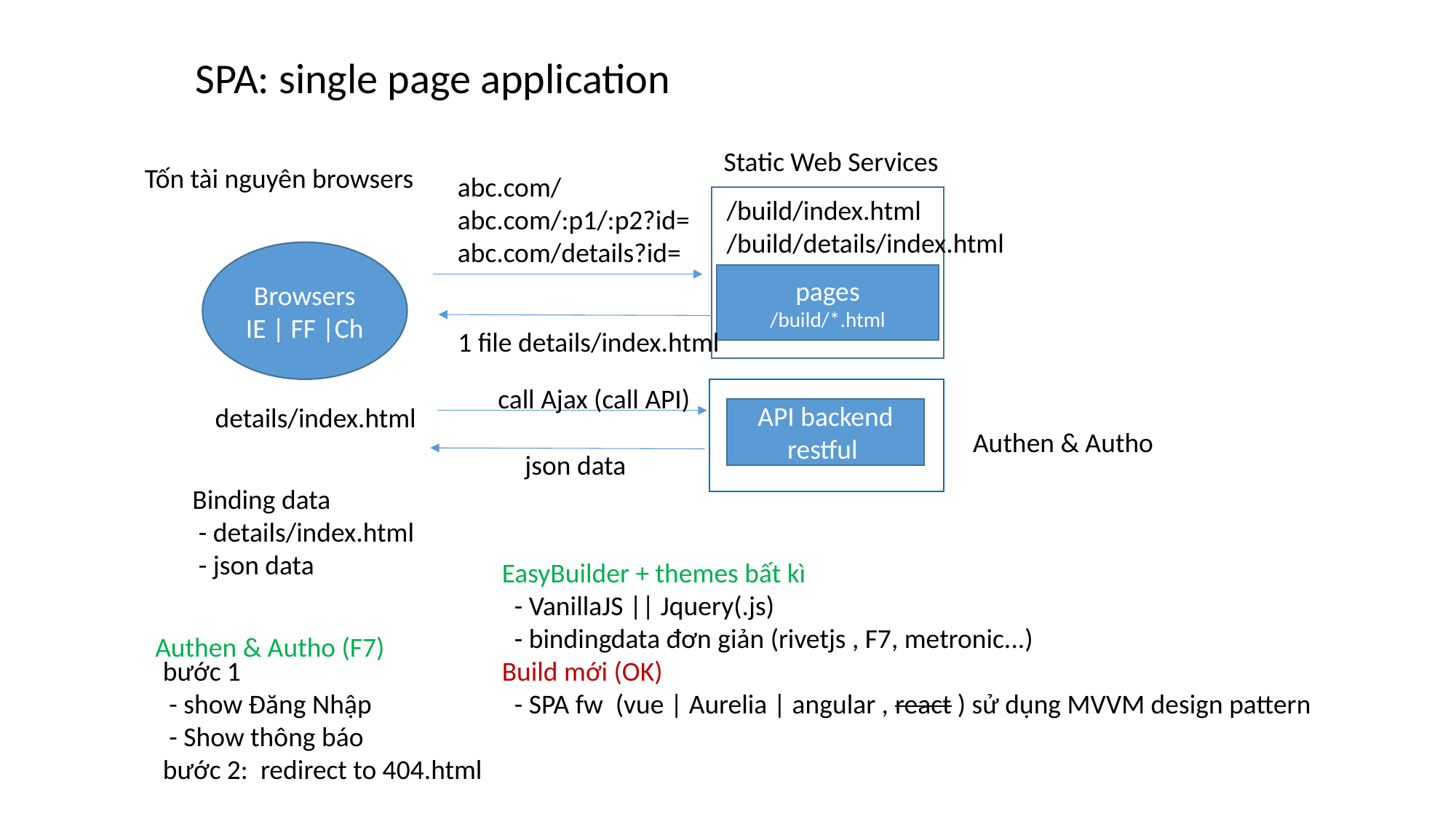

SPA: single page application
Static Web Services
Tốn tài nguyên browsers
abc.com/
abc.com/:p1/:p2?id=
abc.com/details?id=

/build/index.html
/build/details/index.html
Browsers
IE | FF |Ch
pages
/build/*.html
1 file details/index.html
call Ajax (call API)

details/index.html
API backend
restful
Authen & Autho
json data
Binding data
 - details/index.html
 - json data
EasyBuilder + themes bất kì
  - VanillaJS || Jquery(.js)
  - bindingdata đơn giản (rivetjs , F7, metronic...)
Build mới (OK)
  - SPA fw  (vue | Aurelia | angular , react ) sử dụng MVVM design pattern
Authen & Autho (F7)
bước 1
 - show Đăng Nhập
 - Show thông báo
bước 2:  redirect to 404.html